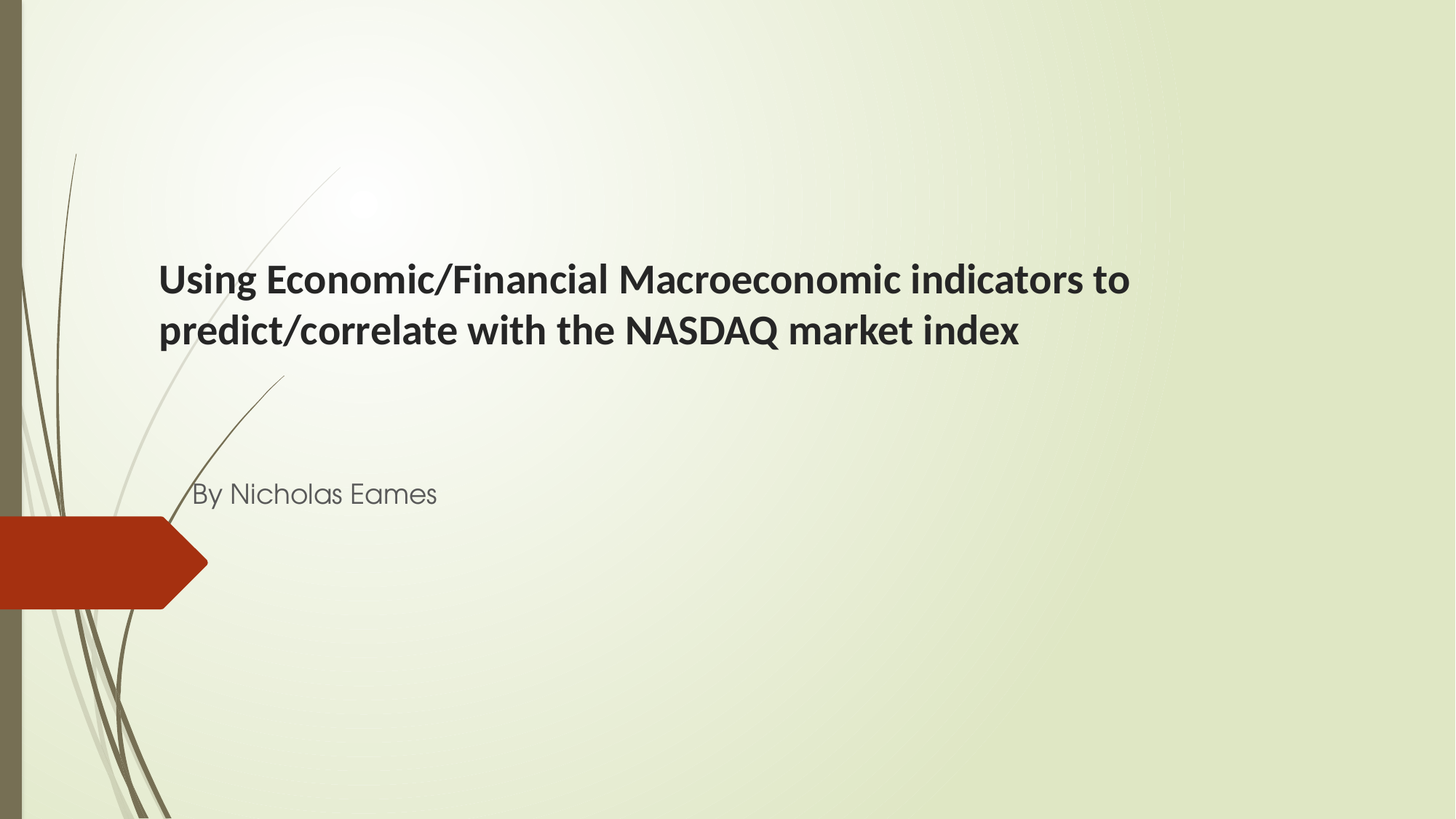

# Using Economic/Financial Macroeconomic indicators to predict/correlate with the NASDAQ market index
By Nicholas Eames